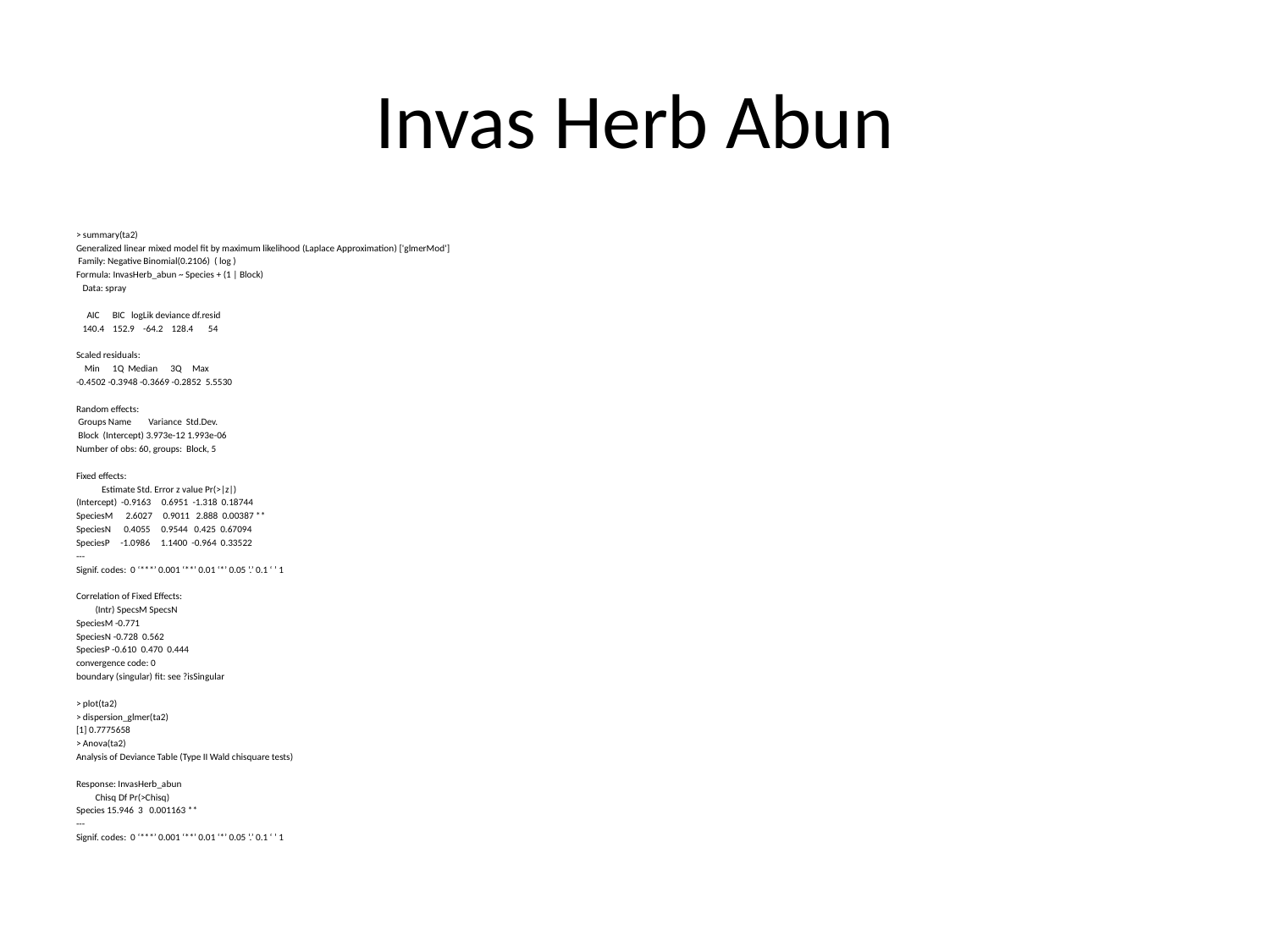

# Invas Herb Abun
> summary(ta2)
Generalized linear mixed model fit by maximum likelihood (Laplace Approximation) ['glmerMod']
 Family: Negative Binomial(0.2106)  ( log )
Formula: InvasHerb_abun ~ Species + (1 | Block)
   Data: spray

     AIC      BIC   logLik deviance df.resid
   140.4    152.9    -64.2    128.4       54

Scaled residuals:
    Min      1Q  Median      3Q     Max
-0.4502 -0.3948 -0.3669 -0.2852  5.5530

Random effects:
 Groups Name        Variance  Std.Dev.
 Block  (Intercept) 3.973e-12 1.993e-06
Number of obs: 60, groups:  Block, 5

Fixed effects:
            Estimate Std. Error z value Pr(>|z|)
(Intercept)  -0.9163     0.6951  -1.318  0.18744
SpeciesM      2.6027     0.9011   2.888  0.00387 **
SpeciesN      0.4055     0.9544   0.425  0.67094
SpeciesP     -1.0986     1.1400  -0.964  0.33522
---
Signif. codes:  0 ‘***’ 0.001 ‘**’ 0.01 ‘*’ 0.05 ‘.’ 0.1 ‘ ’ 1

Correlation of Fixed Effects:
         (Intr) SpecsM SpecsN
SpeciesM -0.771
SpeciesN -0.728  0.562
SpeciesP -0.610  0.470  0.444
convergence code: 0
boundary (singular) fit: see ?isSingular

> plot(ta2)
> dispersion_glmer(ta2)
[1] 0.7775658
> Anova(ta2)
Analysis of Deviance Table (Type II Wald chisquare tests)

Response: InvasHerb_abun
         Chisq Df Pr(>Chisq)
Species 15.946  3   0.001163 **
---
Signif. codes:  0 ‘***’ 0.001 ‘**’ 0.01 ‘*’ 0.05 ‘.’ 0.1 ‘ ’ 1